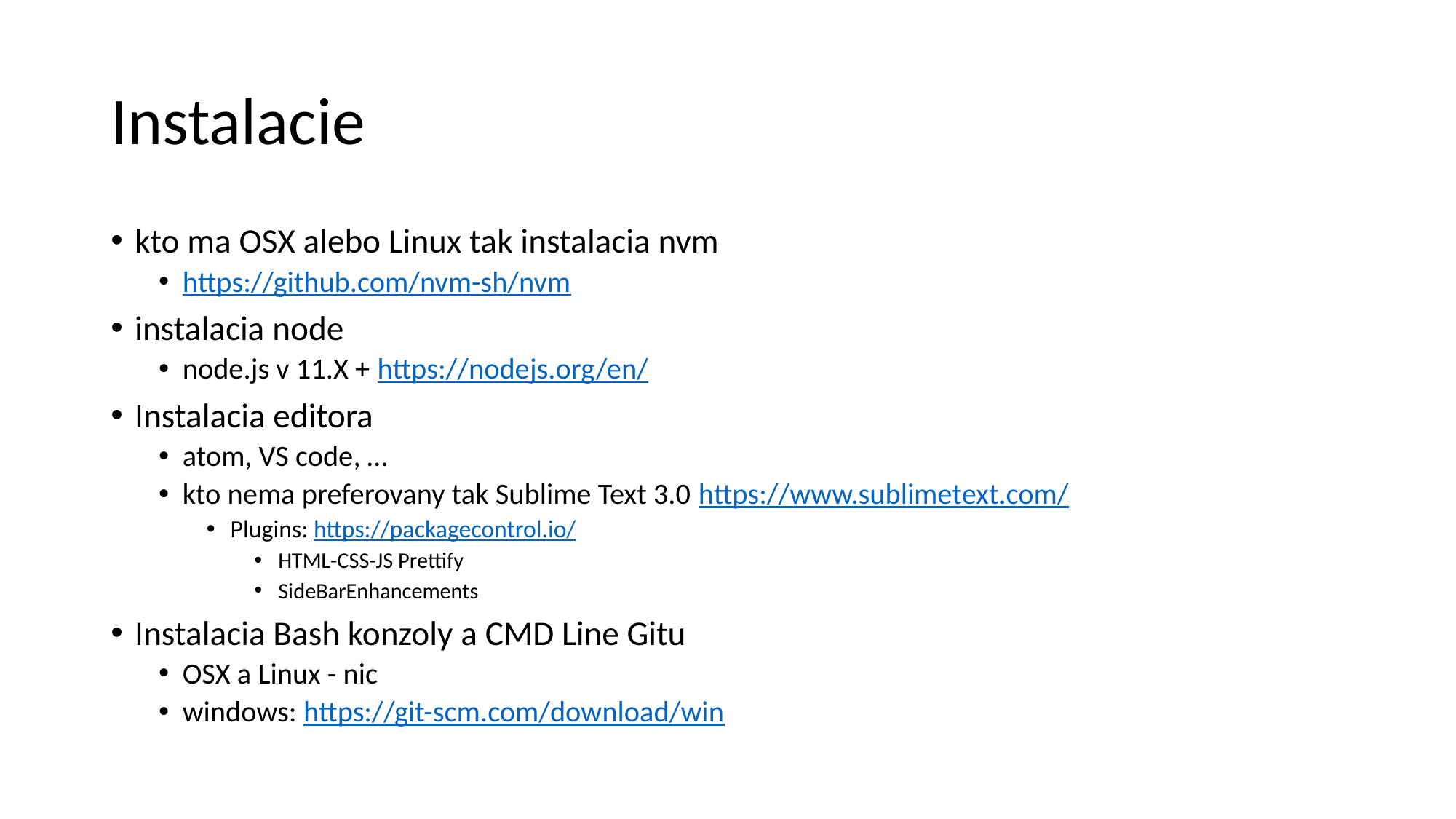

# Instalacie
kto ma OSX alebo Linux tak instalacia nvm
https://github.com/nvm-sh/nvm
instalacia node
node.js v 11.X + https://nodejs.org/en/
Instalacia editora
atom, VS code, …
kto nema preferovany tak Sublime Text 3.0 https://www.sublimetext.com/
Plugins: https://packagecontrol.io/
HTML-CSS-JS Prettify
SideBarEnhancements
Instalacia Bash konzoly a CMD Line Gitu
OSX a Linux - nic
windows: https://git-scm.com/download/win